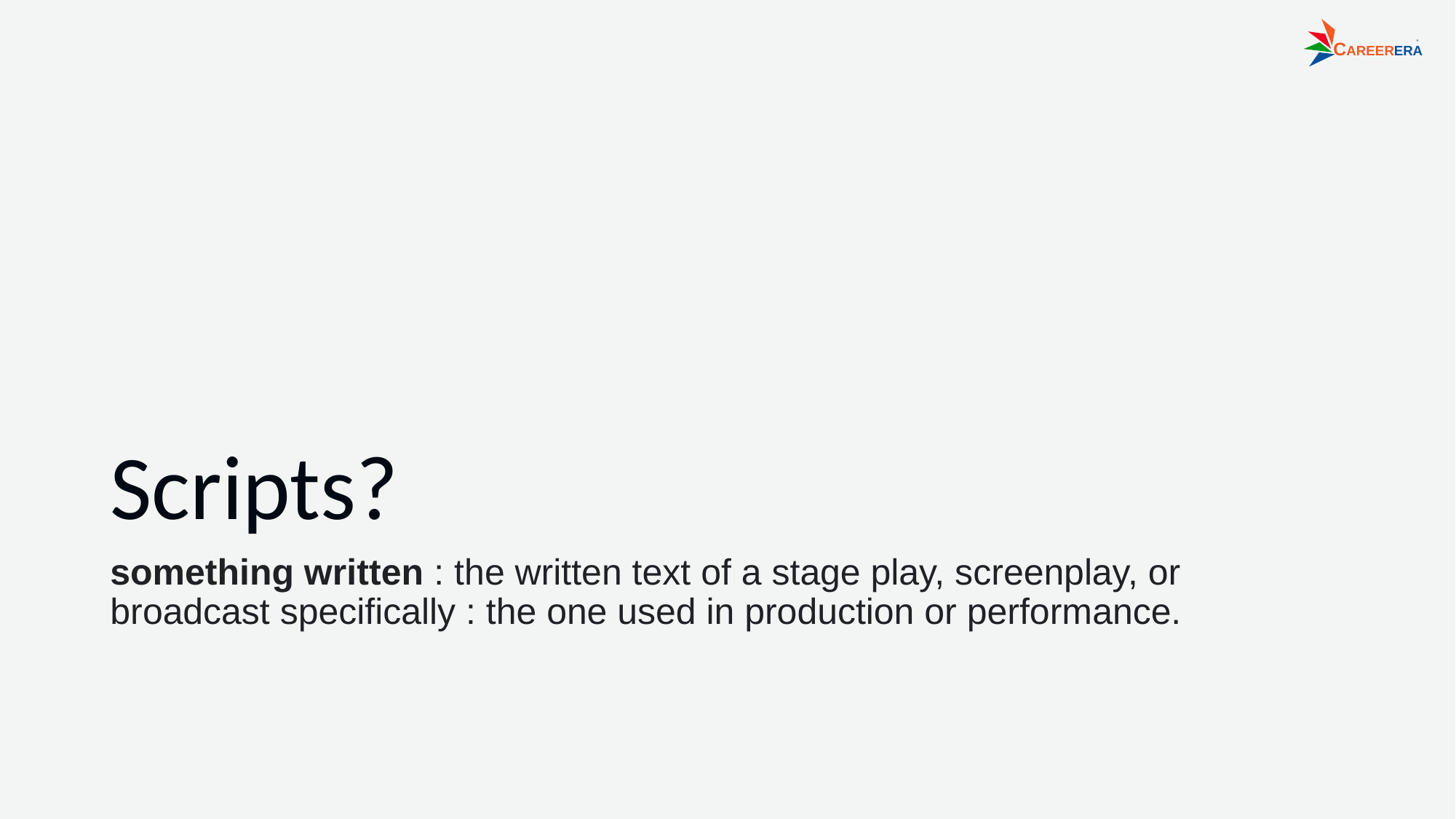

# Scripts?
something written : the written text of a stage play, screenplay, or broadcast specifically : the one used in production or performance.